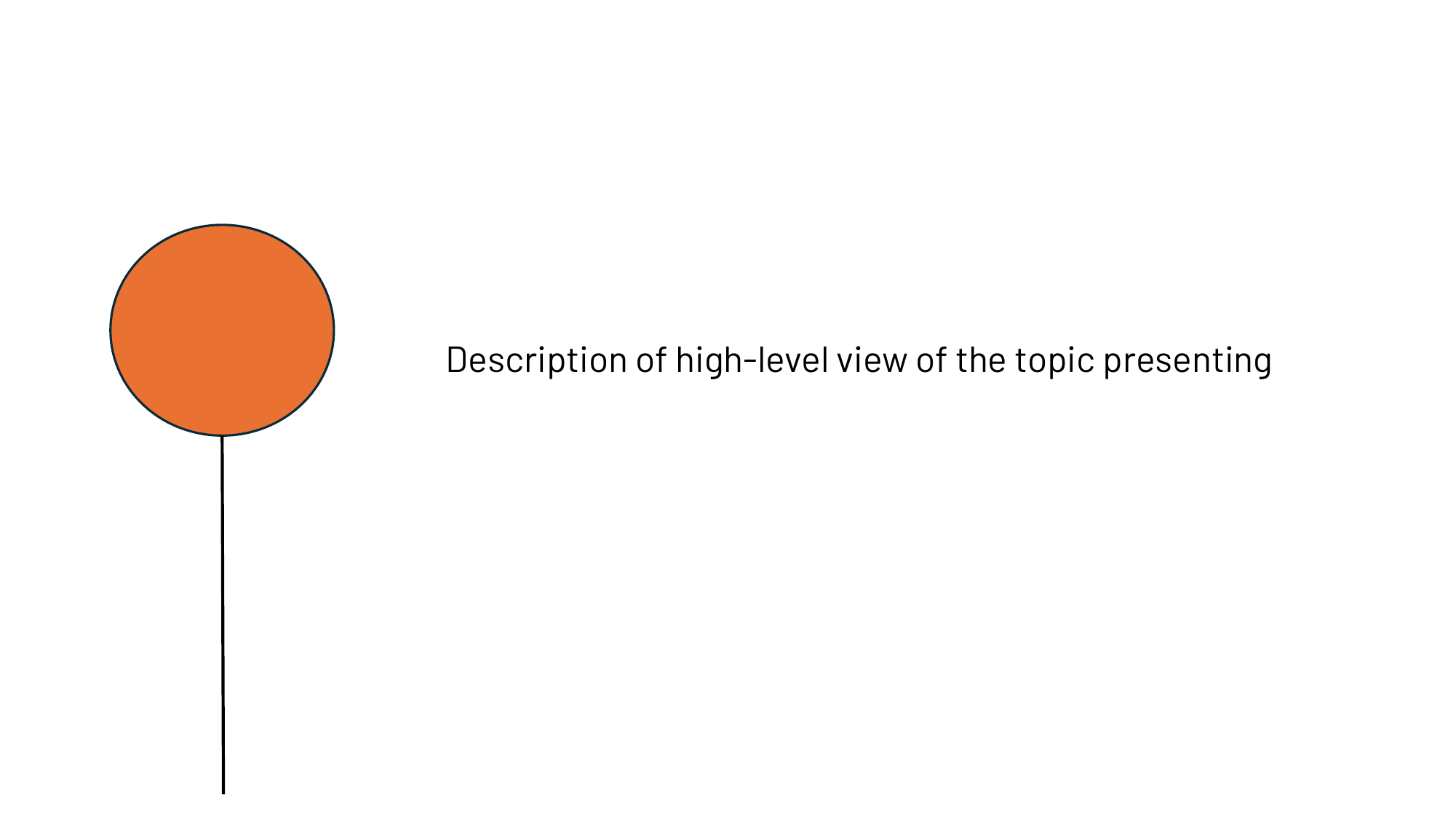

Description of high-level view of the topic presenting